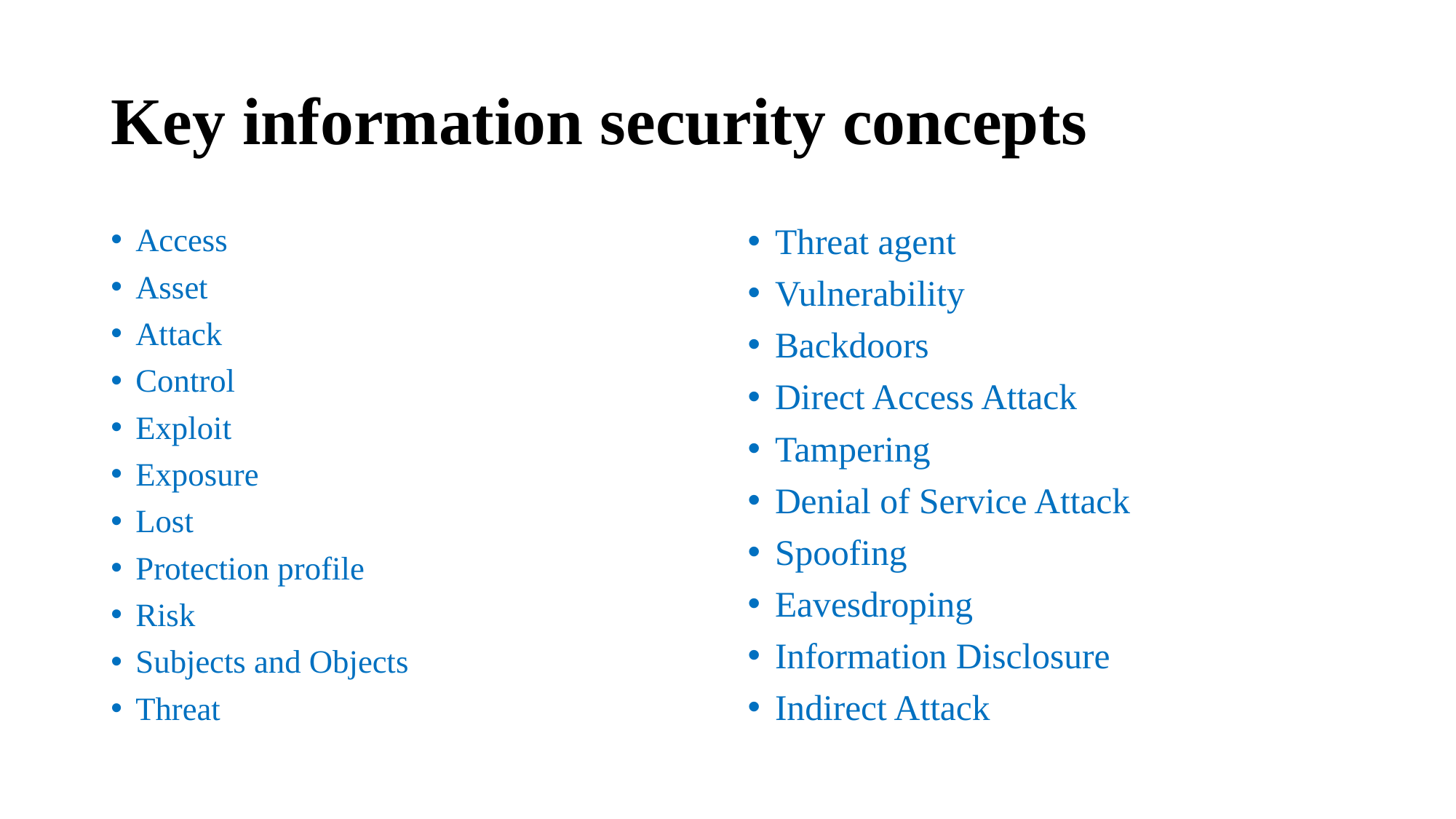

# Key information security concepts
Access
Asset
Attack
Control
Exploit
Exposure
Lost
Protection profile
Risk
Subjects and Objects
Threat
Threat agent
Vulnerability
Backdoors
Direct Access Attack
Tampering
Denial of Service Attack
Spoofing
Eavesdroping
Information Disclosure
Indirect Attack